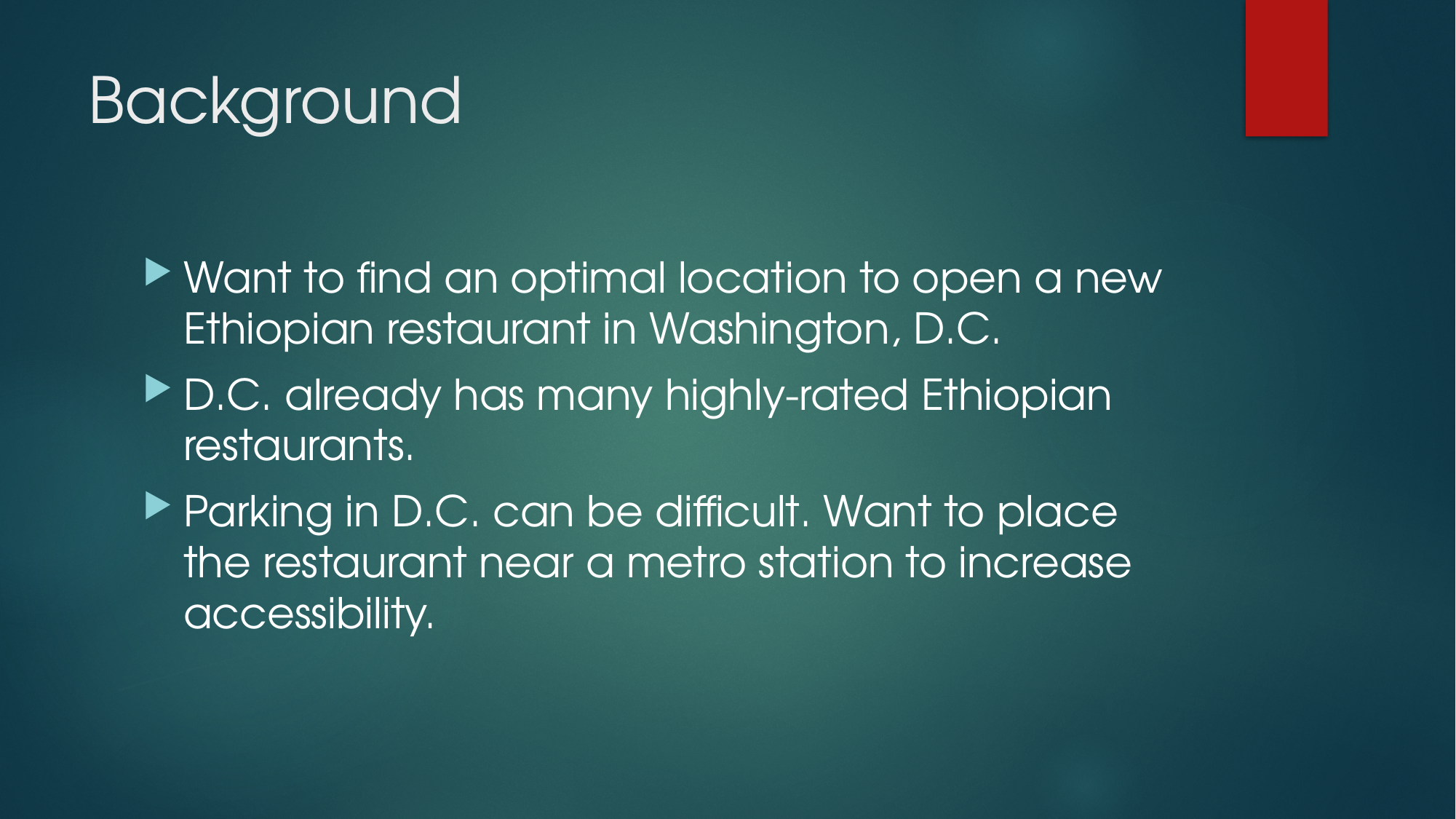

# Background
Want to find an optimal location to open a new Ethiopian restaurant in Washington, D.C.
D.C. already has many highly-rated Ethiopian restaurants.
Parking in D.C. can be difficult. Want to place the restaurant near a metro station to increase accessibility.